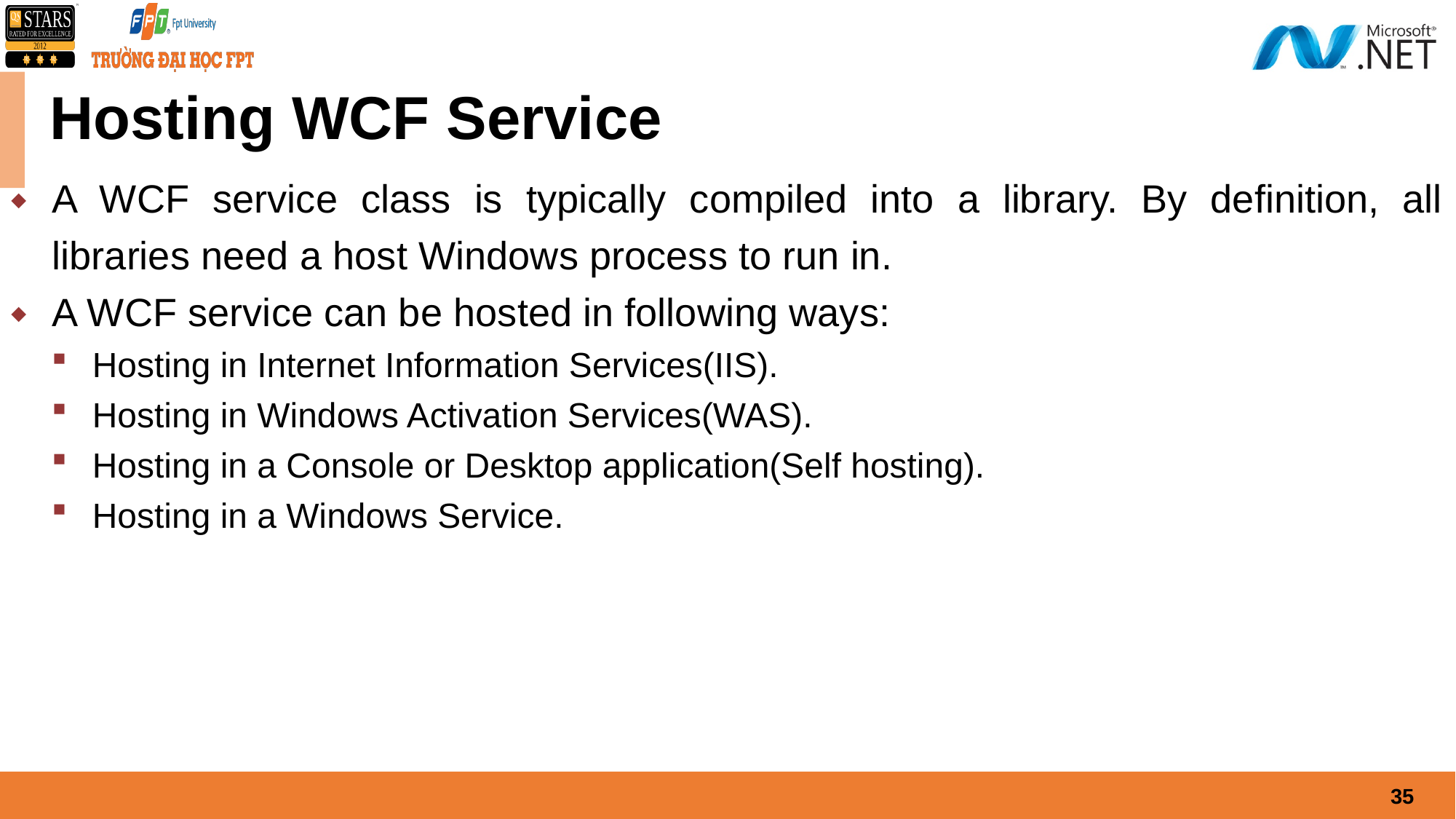

# Hosting WCF Service
A WCF service class is typically compiled into a library. By definition, all libraries need a host Windows process to run in.
A WCF service can be hosted in following ways:
Hosting in Internet Information Services(IIS).
Hosting in Windows Activation Services(WAS).
Hosting in a Console or Desktop application(Self hosting).
Hosting in a Windows Service.

35